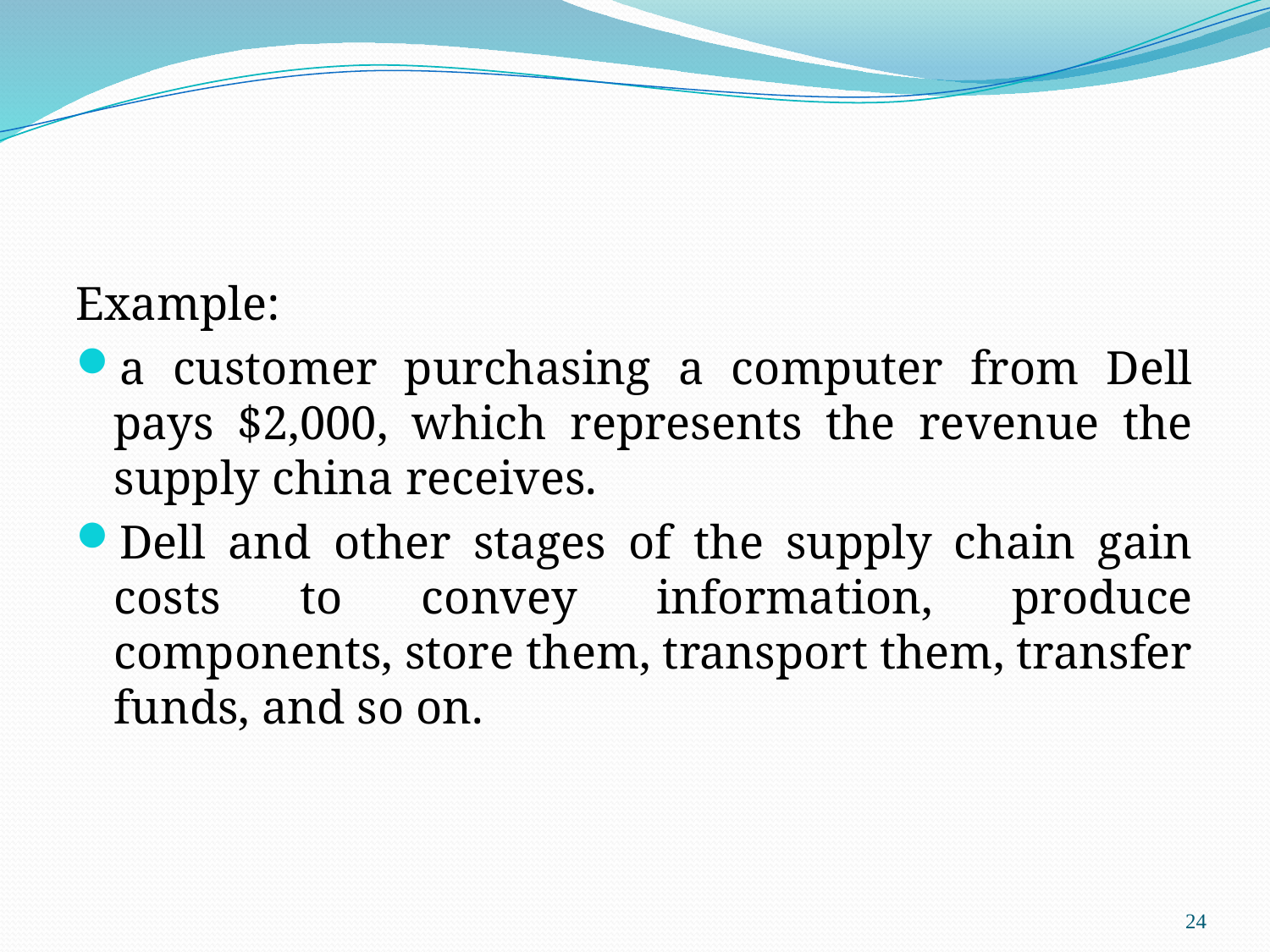

#
Example:
a customer purchasing a computer from Dell pays $2,000, which represents the revenue the supply china receives.
Dell and other stages of the supply chain gain costs to convey information, produce components, store them, transport them, transfer funds, and so on.

24